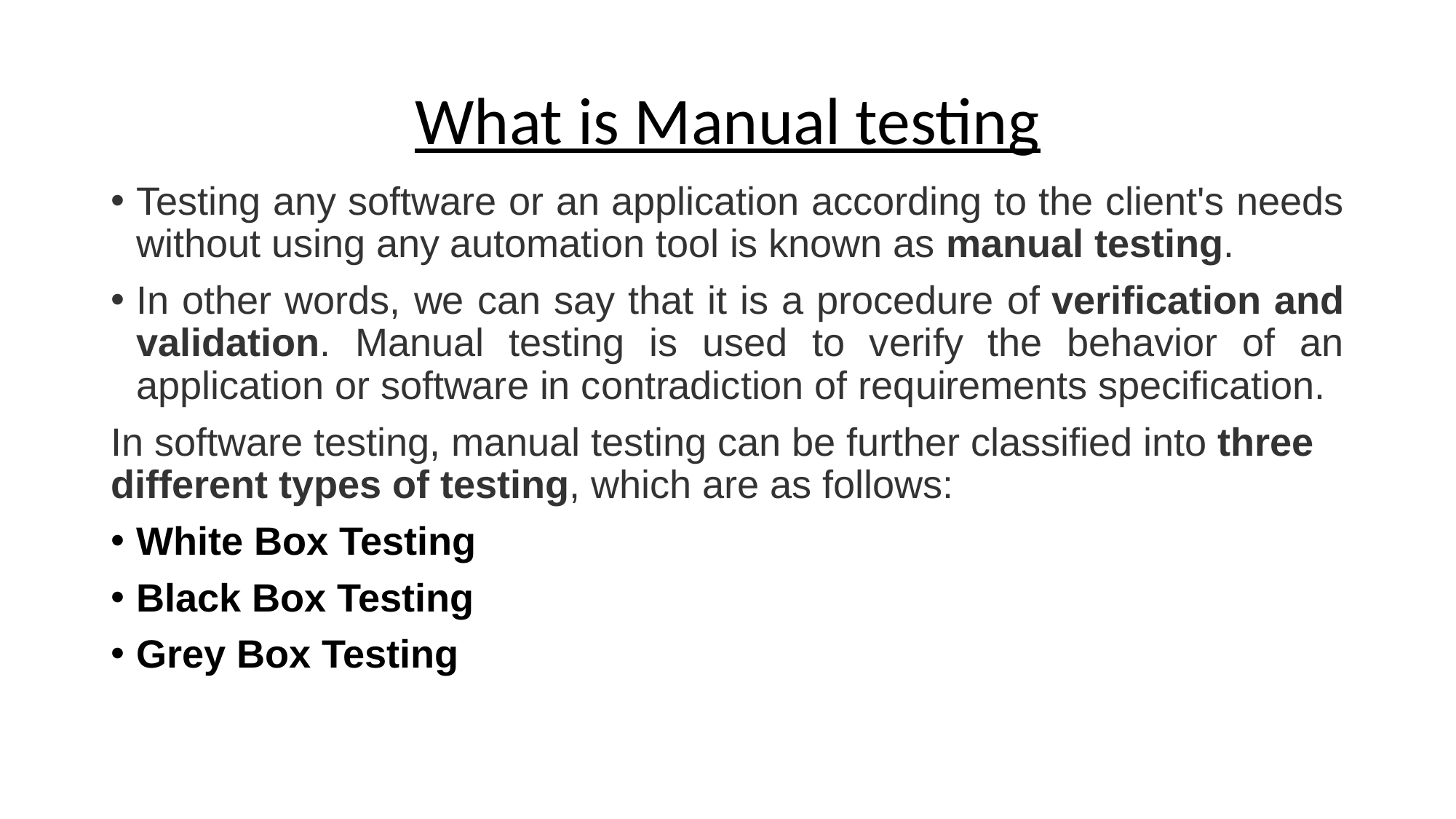

# What is Manual testing
Testing any software or an application according to the client's needs without using any automation tool is known as manual testing.
In other words, we can say that it is a procedure of verification and validation. Manual testing is used to verify the behavior of an application or software in contradiction of requirements specification.
In software testing, manual testing can be further classified into three different types of testing, which are as follows:
White Box Testing
Black Box Testing
Grey Box Testing